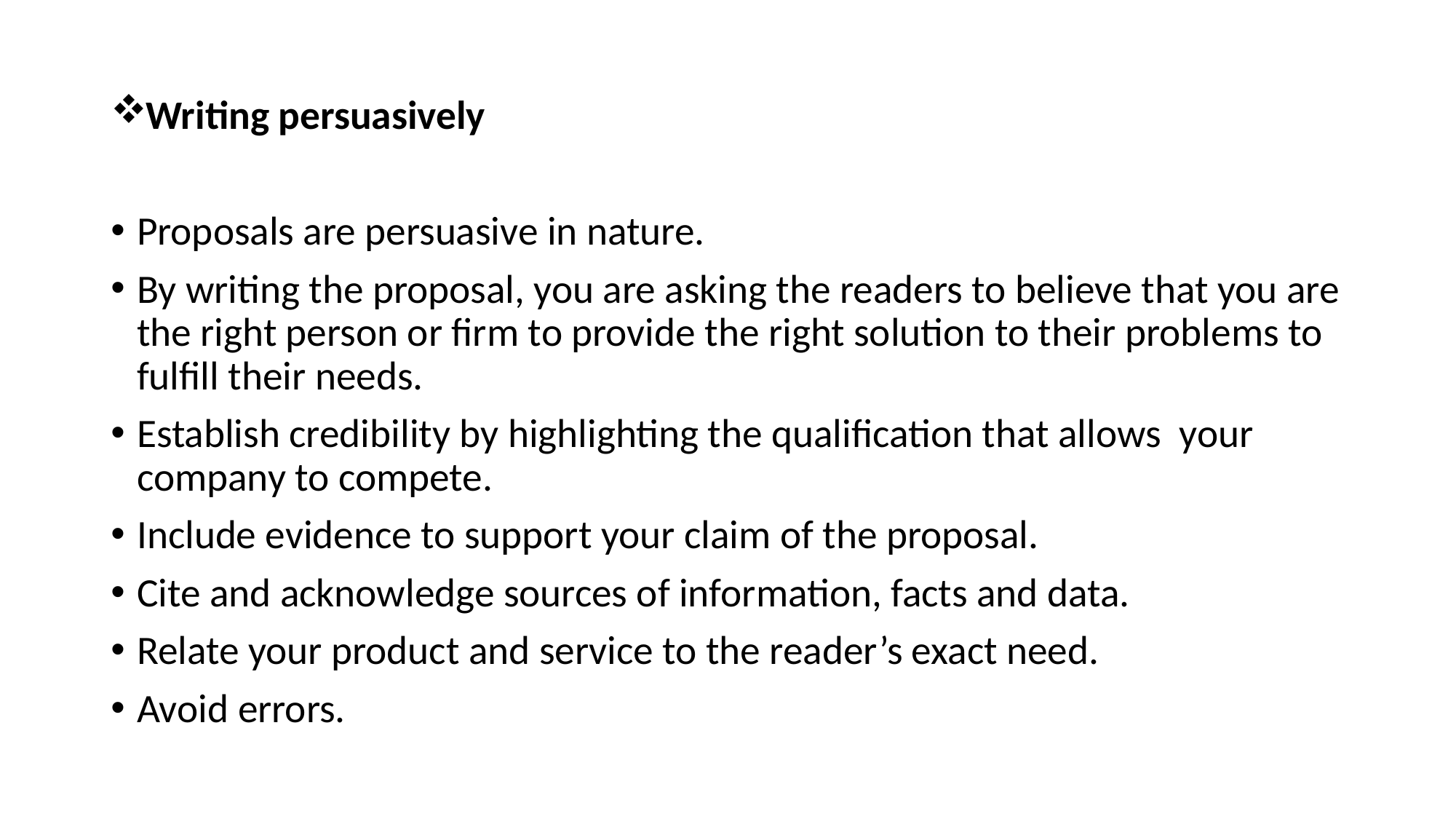

Writing persuasively

Proposals are persuasive in nature.
By writing the proposal, you are asking the readers to believe that you are the right person or firm to provide the right solution to their problems to fulfill their needs.
Establish credibility by highlighting the qualification that allows  your company to compete.
Include evidence to support your claim of the proposal.
Cite and acknowledge sources of information, facts and data.
Relate your product and service to the reader’s exact need.
Avoid errors.